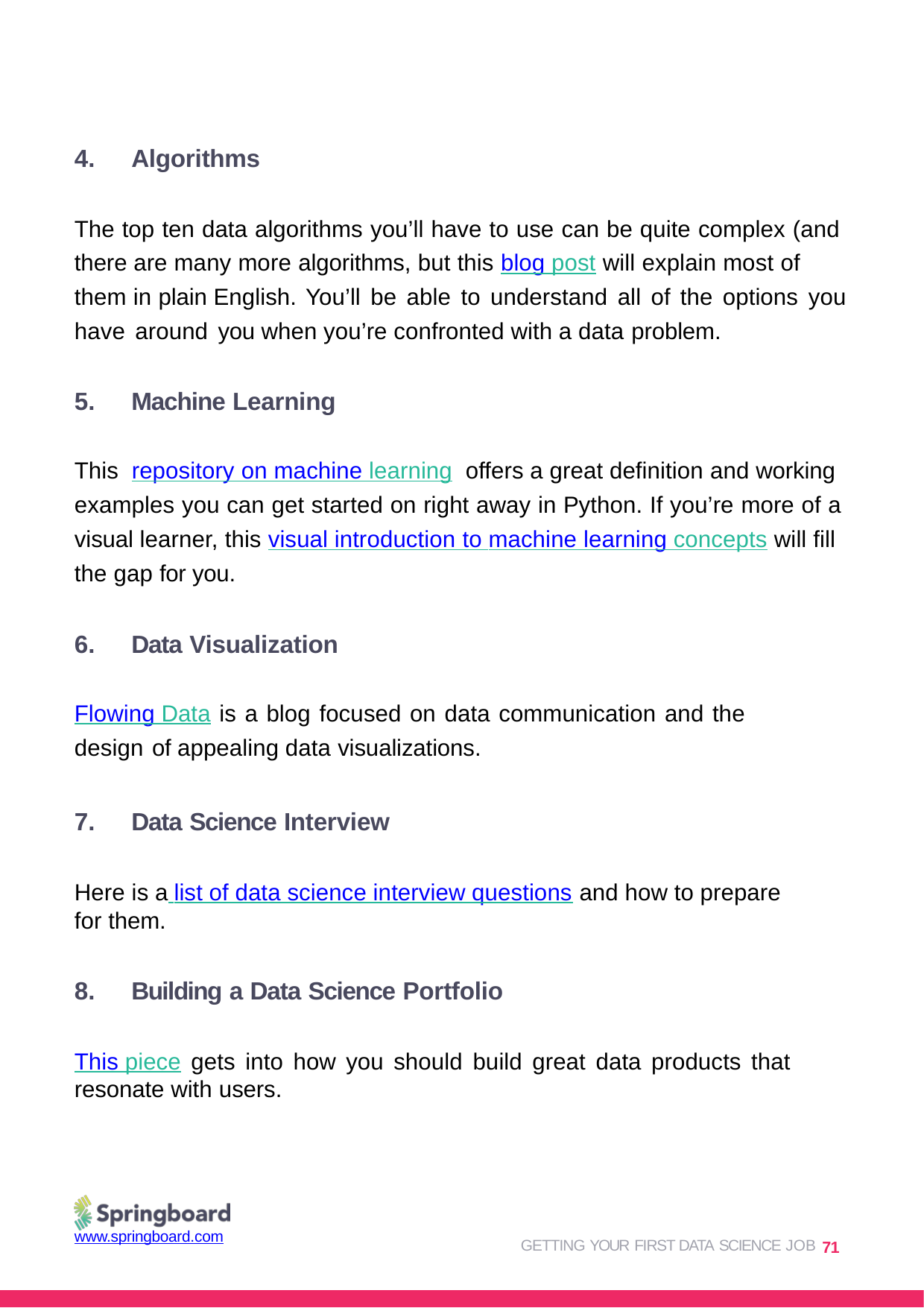

Algorithms

The top ten data algorithms you’ll have to use can be quite complex (and there are many more algorithms, but this blog post will explain most of them in plain English. You’ll be able to understand all of the options you have around you when you’re confronted with a data problem.

Machine Learning

This repository on machine learning offers a great definition and working examples you can get started on right away in Python. If you’re more of a visual learner, this visual introduction to machine learning concepts will fill the gap for you.

Data Visualization

Flowing Data is a blog focused on data communication and the design of appealing data visualizations.

Data Science Interview

Here is a list of data science interview questions and how to prepare for them.

Building a Data Science Portfolio

This piece gets into how you should build great data products that resonate with users.

GETTING YOUR FIRST DATA SCIENCE JOB 71
www.springboard.com